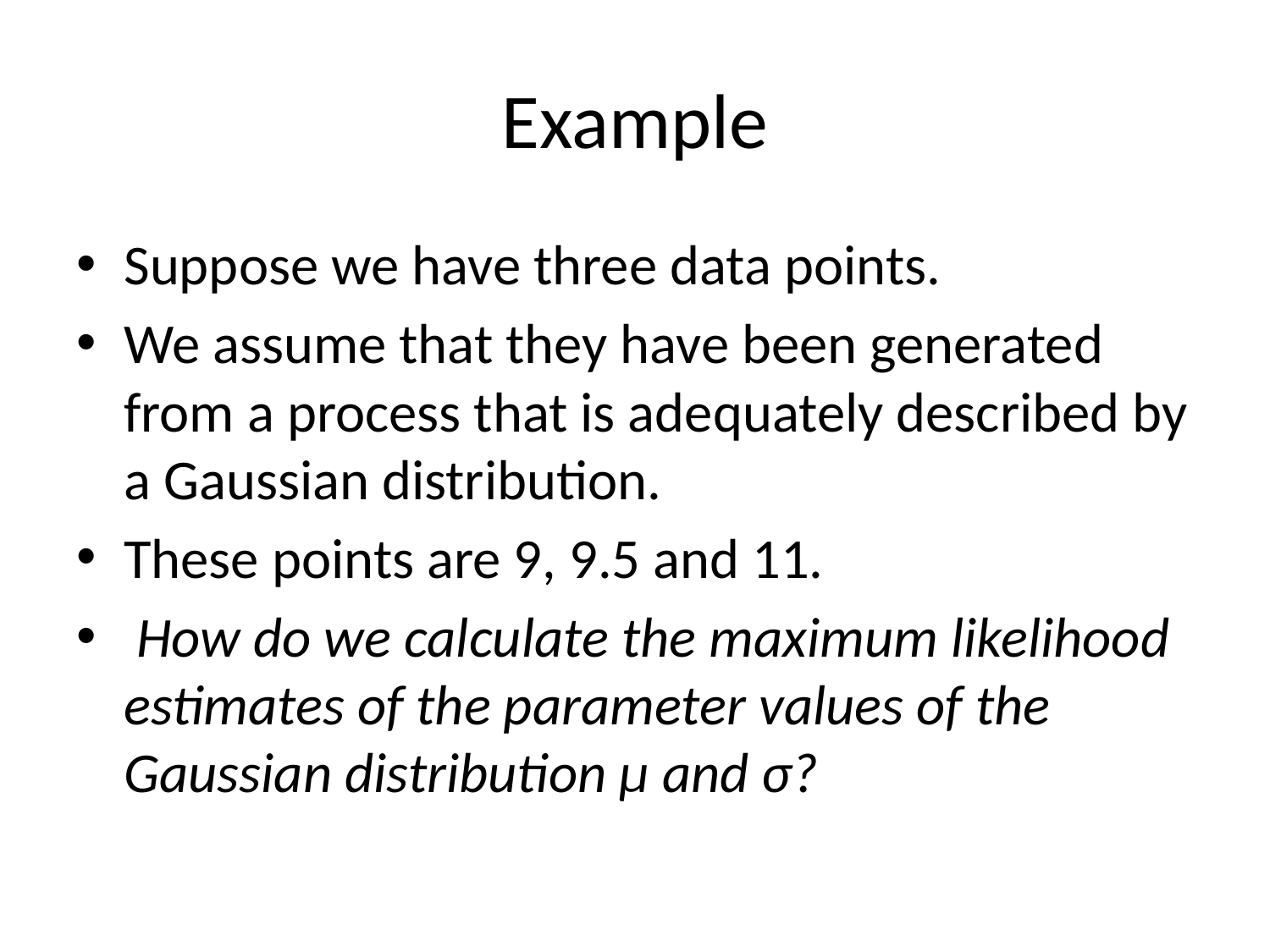

# Example
Suppose we have three data points.
We assume that they have been generated from a process that is adequately described by a Gaussian distribution.
These points are 9, 9.5 and 11.
 How do we calculate the maximum likelihood estimates of the parameter values of the Gaussian distribution μ and σ?